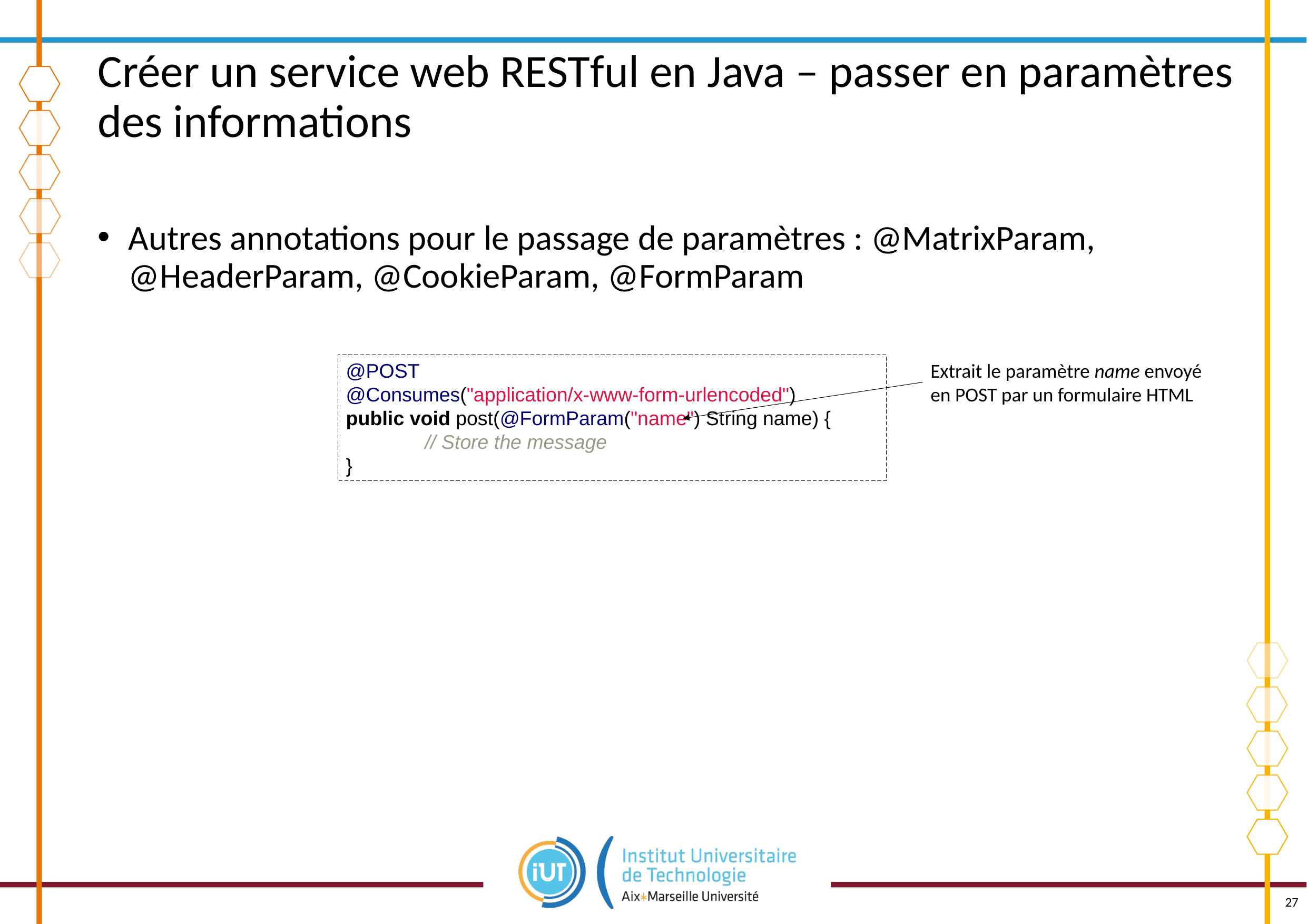

# Créer un service web RESTful en Java – passer en paramètres des informations
Autres annotations pour le passage de paramètres : @MatrixParam, @HeaderParam, @CookieParam, @FormParam
@POST
@Consumes("application/x-www-form-urlencoded")
public void post(@FormParam("name") String name) {
	// Store the message
}
Extrait le paramètre name envoyé en POST par un formulaire HTML
27